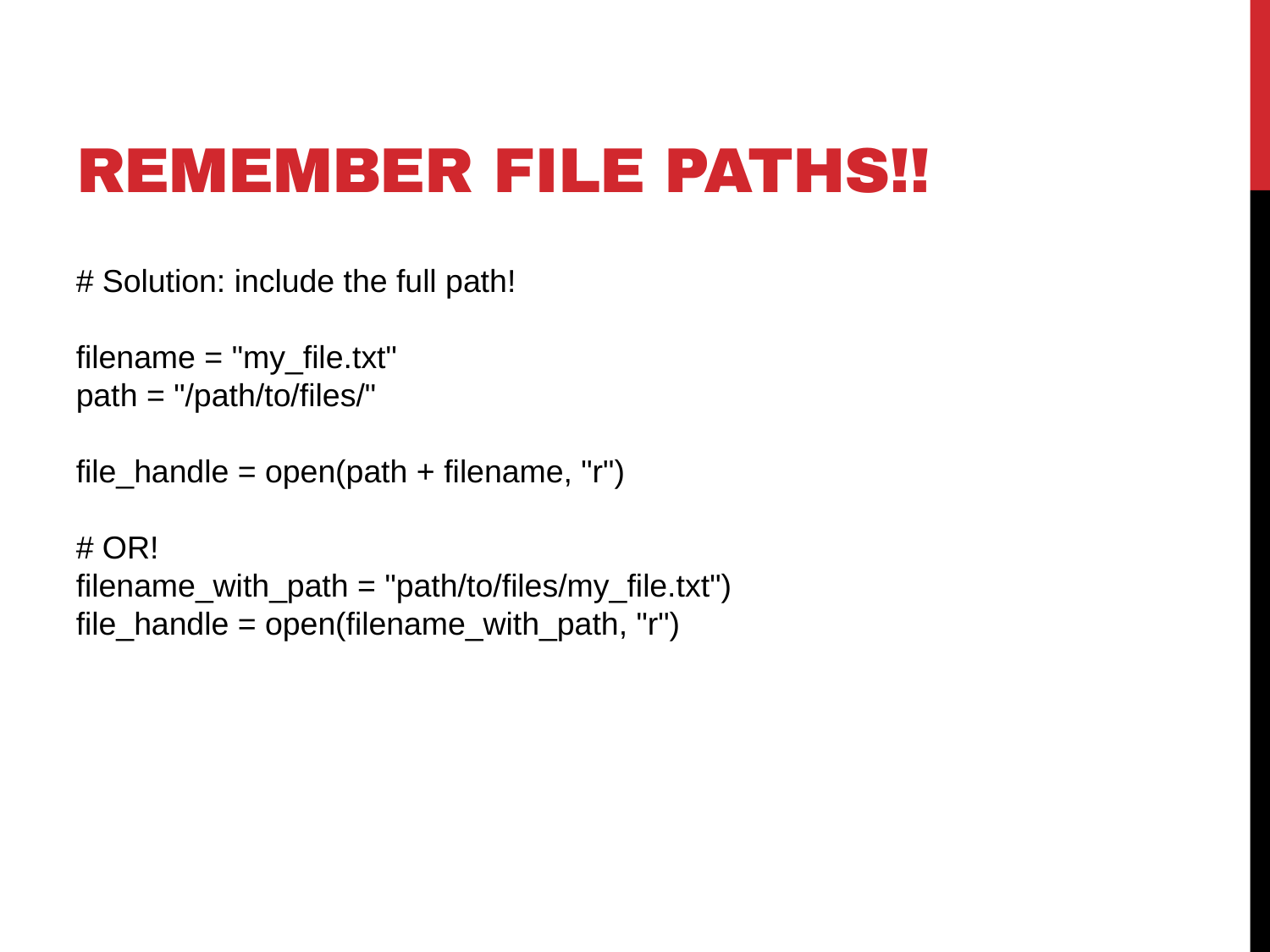

# remember file paths!!

# Solution: include the full path!

filename = "my_file.txt"
path = "/path/to/files/"

file_handle = open(path + filename, "r")

# OR!
filename_with_path = "path/to/files/my_file.txt")
file_handle = open(filename_with_path, "r")